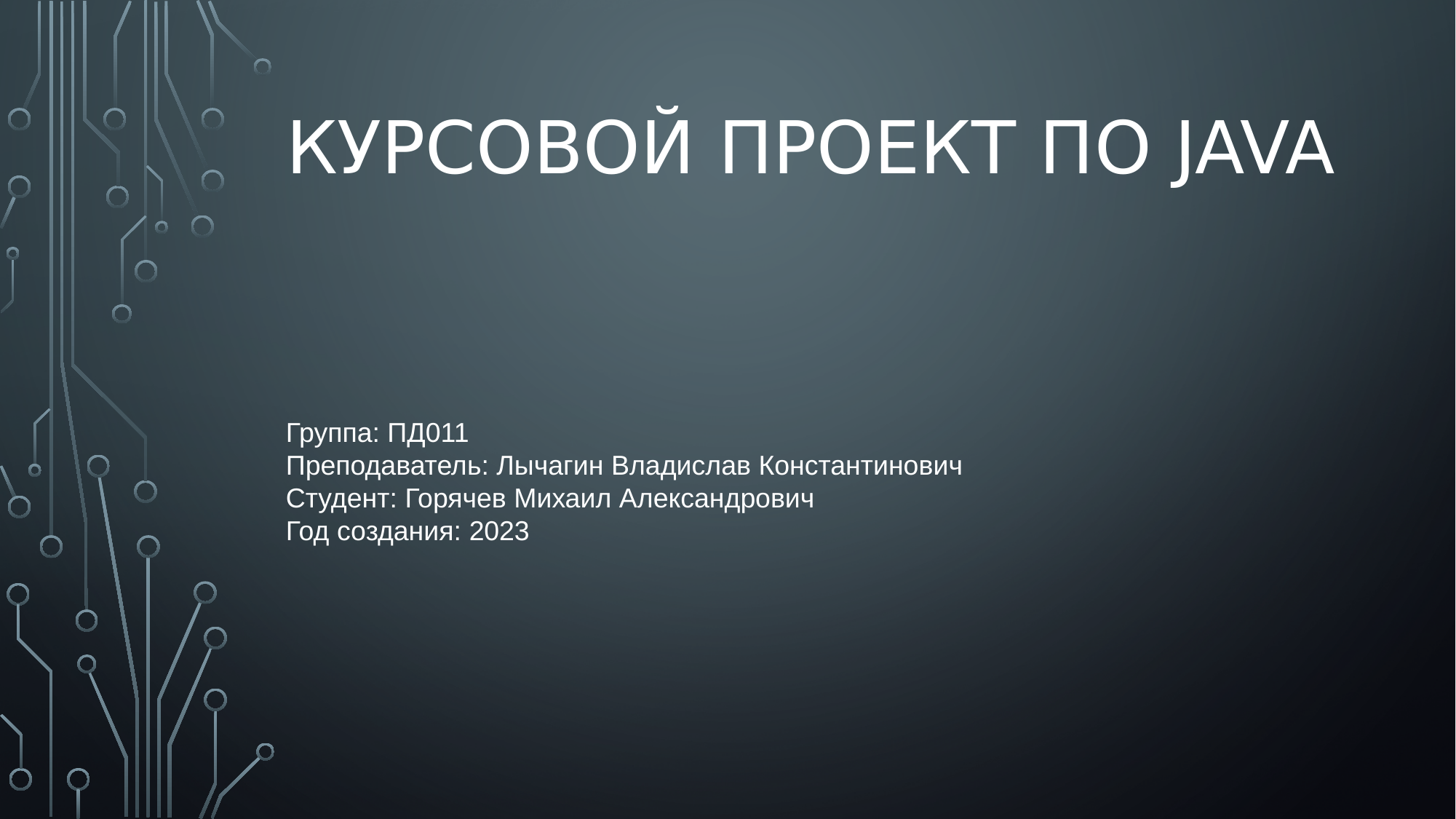

# Курсовой проект по Java
Группа: ПД011
Преподаватель: Лычагин Владислав Константинович
Студент: Горячев Михаил Александрович
Год создания: 2023